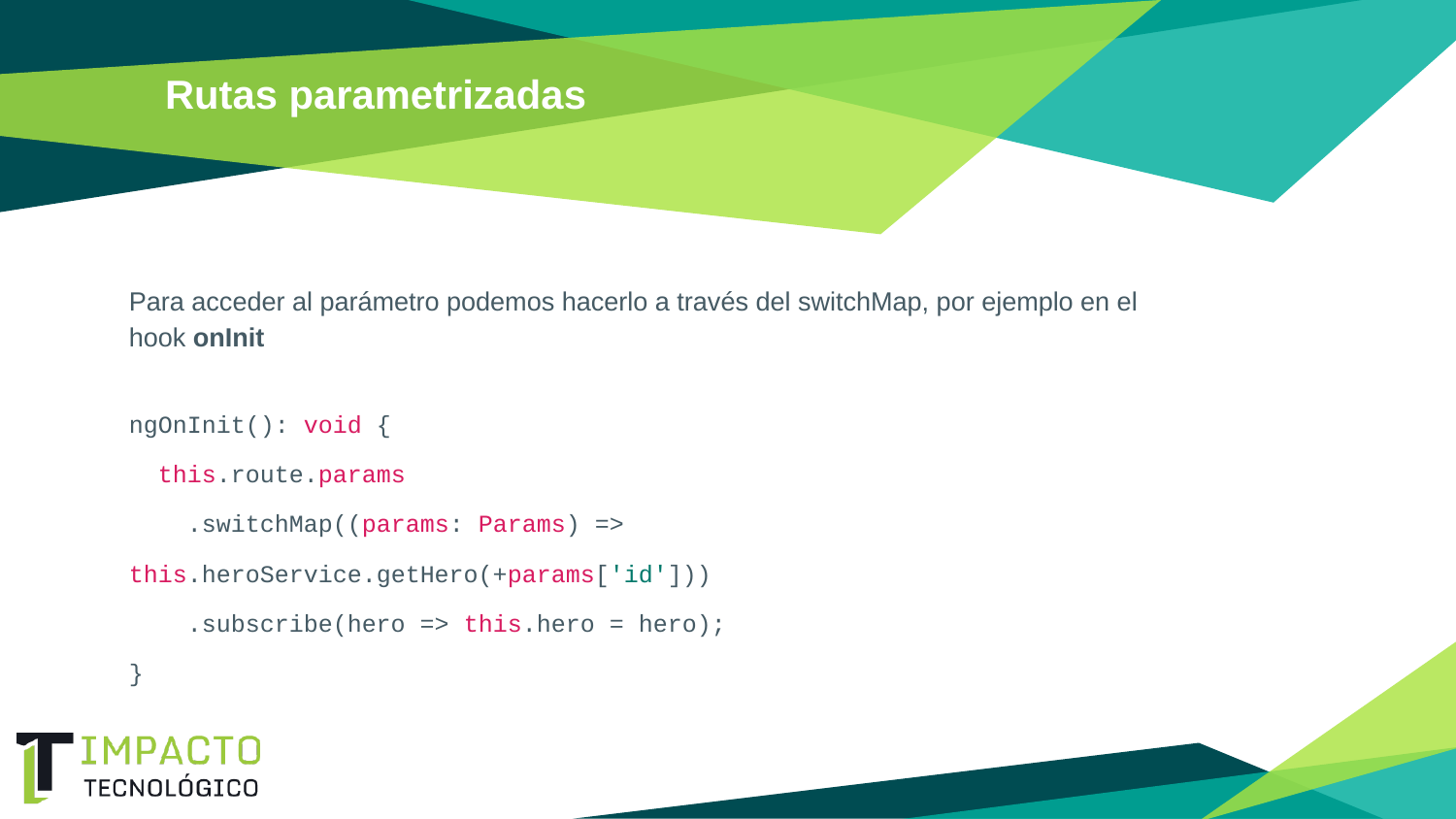

# Rutas parametrizadas

Para acceder al parámetro podemos hacerlo a través del switchMap, por ejemplo en el hook onInit
ngOnInit(): void {
  this.route.params
    .switchMap((params: Params) => this.heroService.getHero(+params['id']))
    .subscribe(hero => this.hero = hero);
}